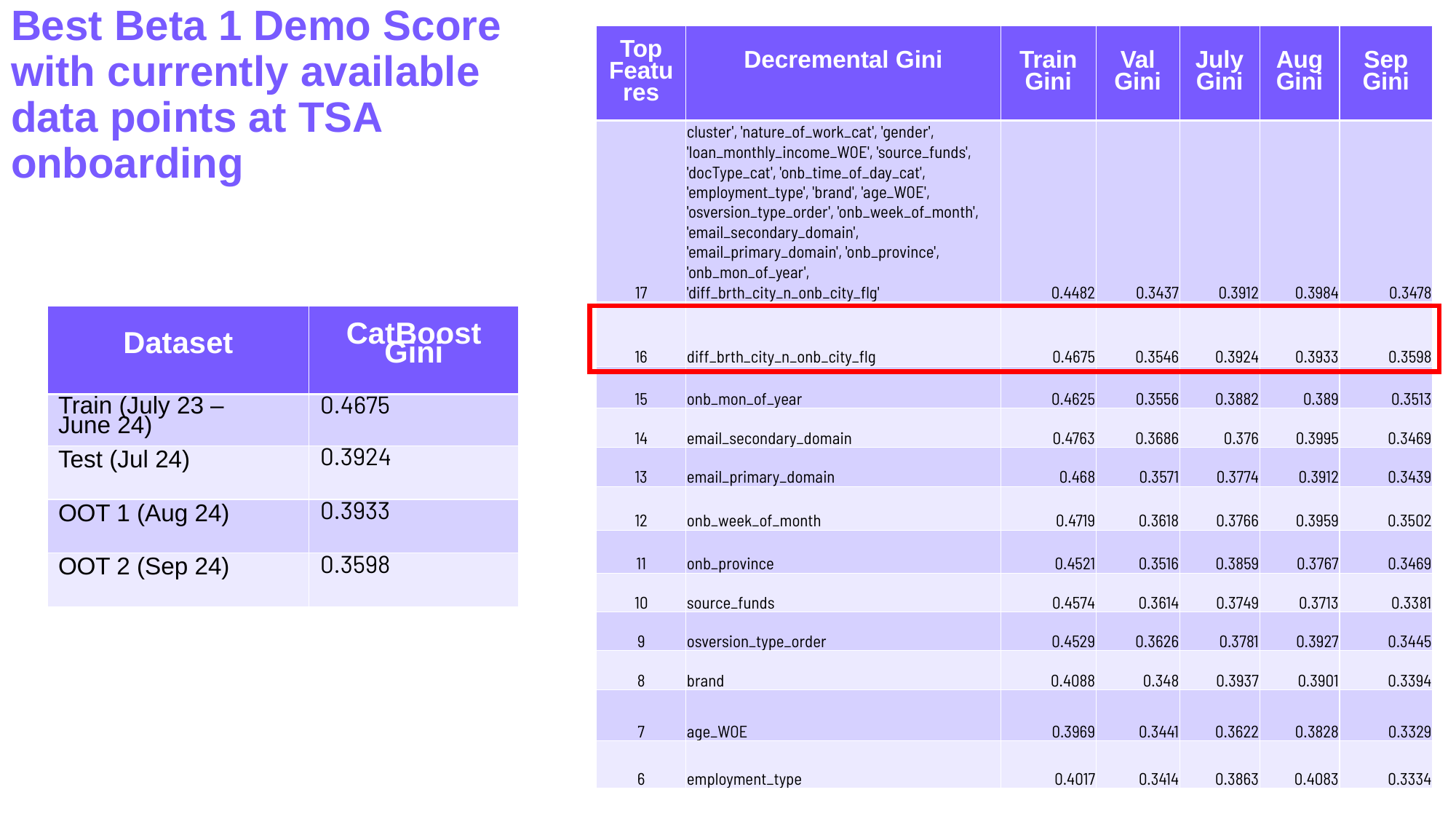

| Top Features | Decremental Gini | Train Gini | Val Gini | July Gini | Aug Gini | Sep Gini |
| --- | --- | --- | --- | --- | --- | --- |
| 17 | cluster', 'nature\_of\_work\_cat', 'gender', 'loan\_monthly\_income\_WOE', 'source\_funds', 'docType\_cat', 'onb\_time\_of\_day\_cat', 'employment\_type', 'brand', 'age\_WOE', 'osversion\_type\_order', 'onb\_week\_of\_month', 'email\_secondary\_domain', 'email\_primary\_domain', 'onb\_province', 'onb\_mon\_of\_year', 'diff\_brth\_city\_n\_onb\_city\_flg' | 0.4482 | 0.3437 | 0.3912 | 0.3984 | 0.3478 |
| 16 | diff\_brth\_city\_n\_onb\_city\_flg | 0.4675 | 0.3546 | 0.3924 | 0.3933 | 0.3598 |
| 15 | onb\_mon\_of\_year | 0.4625 | 0.3556 | 0.3882 | 0.389 | 0.3513 |
| 14 | email\_secondary\_domain | 0.4763 | 0.3686 | 0.376 | 0.3995 | 0.3469 |
| 13 | email\_primary\_domain | 0.468 | 0.3571 | 0.3774 | 0.3912 | 0.3439 |
| 12 | onb\_week\_of\_month | 0.4719 | 0.3618 | 0.3766 | 0.3959 | 0.3502 |
| 11 | onb\_province | 0.4521 | 0.3516 | 0.3859 | 0.3767 | 0.3469 |
| 10 | source\_funds | 0.4574 | 0.3614 | 0.3749 | 0.3713 | 0.3381 |
| 9 | osversion\_type\_order | 0.4529 | 0.3626 | 0.3781 | 0.3927 | 0.3445 |
| 8 | brand | 0.4088 | 0.348 | 0.3937 | 0.3901 | 0.3394 |
| 7 | age\_WOE | 0.3969 | 0.3441 | 0.3622 | 0.3828 | 0.3329 |
| 6 | employment\_type | 0.4017 | 0.3414 | 0.3863 | 0.4083 | 0.3334 |
# Best Beta 1 Demo Score with currently available data points at TSA onboarding

| Dataset​ | CatBoost​ Gini |
| --- | --- |
| Train (July 23 –June 24)​ | 0.4675 |
| Test (Jul 24) | 0.3924 |
| OOT 1 (Aug 24) | 0.3933 |
| OOT 2 (Sep 24) | 0.3598 |